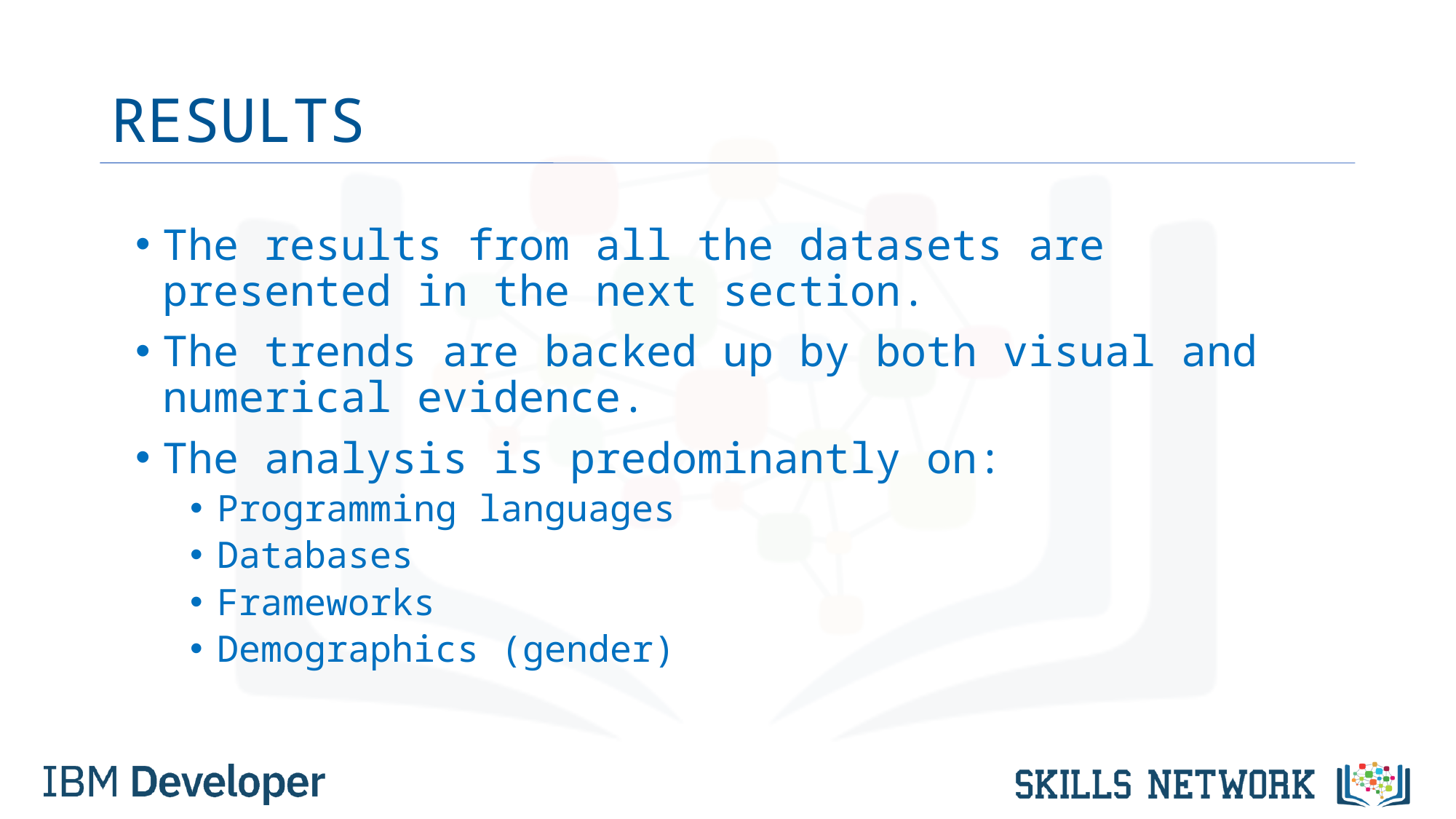

# RESULTS
The results from all the datasets are presented in the next section.
The trends are backed up by both visual and numerical evidence.
The analysis is predominantly on:
Programming languages
Databases
Frameworks
Demographics (gender)